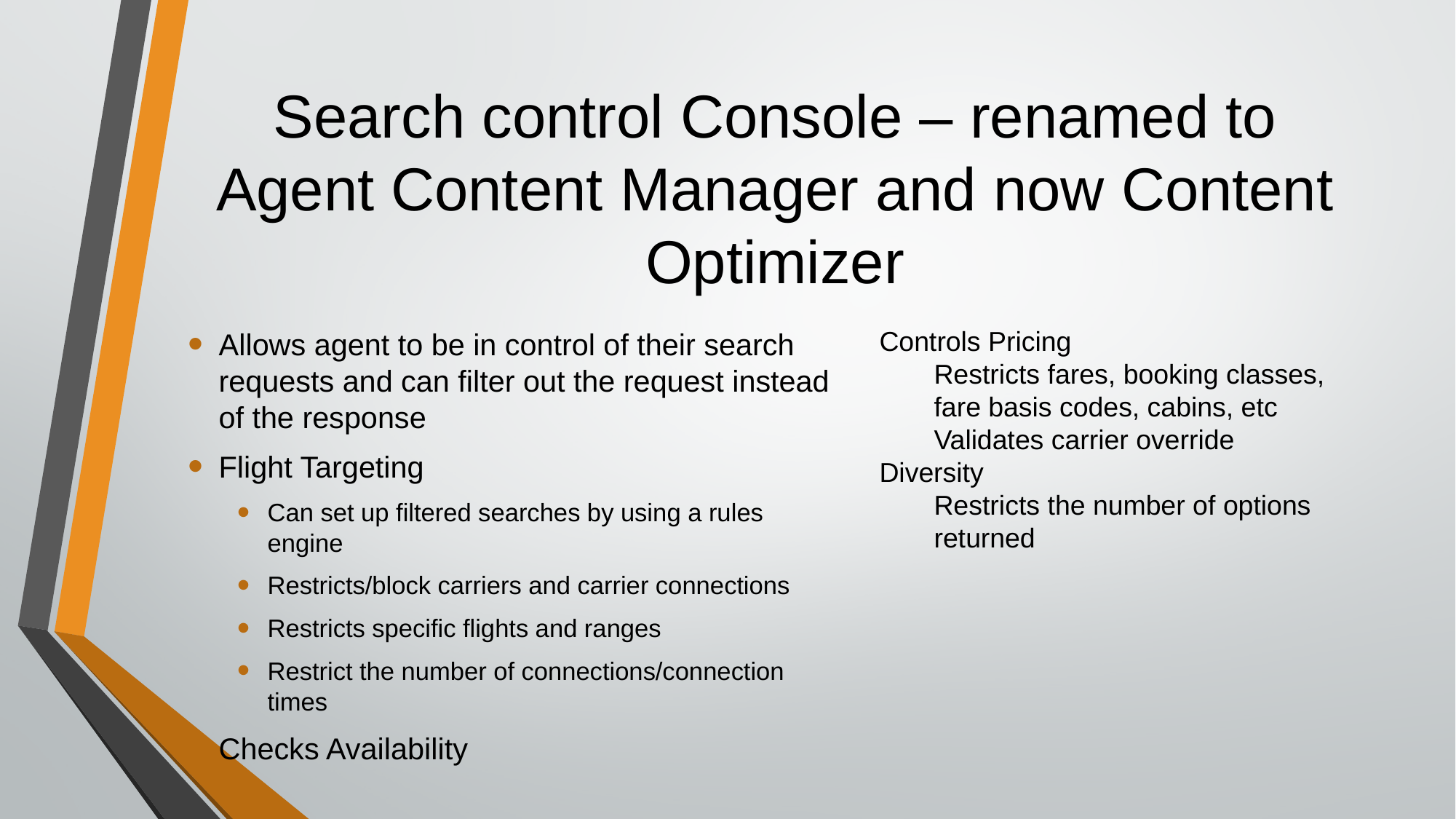

# Search control Console – renamed to Agent Content Manager and now Content Optimizer
Allows agent to be in control of their search requests and can filter out the request instead of the response
Flight Targeting
Can set up filtered searches by using a rules engine
Restricts/block carriers and carrier connections
Restricts specific flights and ranges
Restrict the number of connections/connection times
Checks Availability
Controls Pricing
Restricts fares, booking classes, fare basis codes, cabins, etc
Validates carrier override
Diversity
Restricts the number of options returned